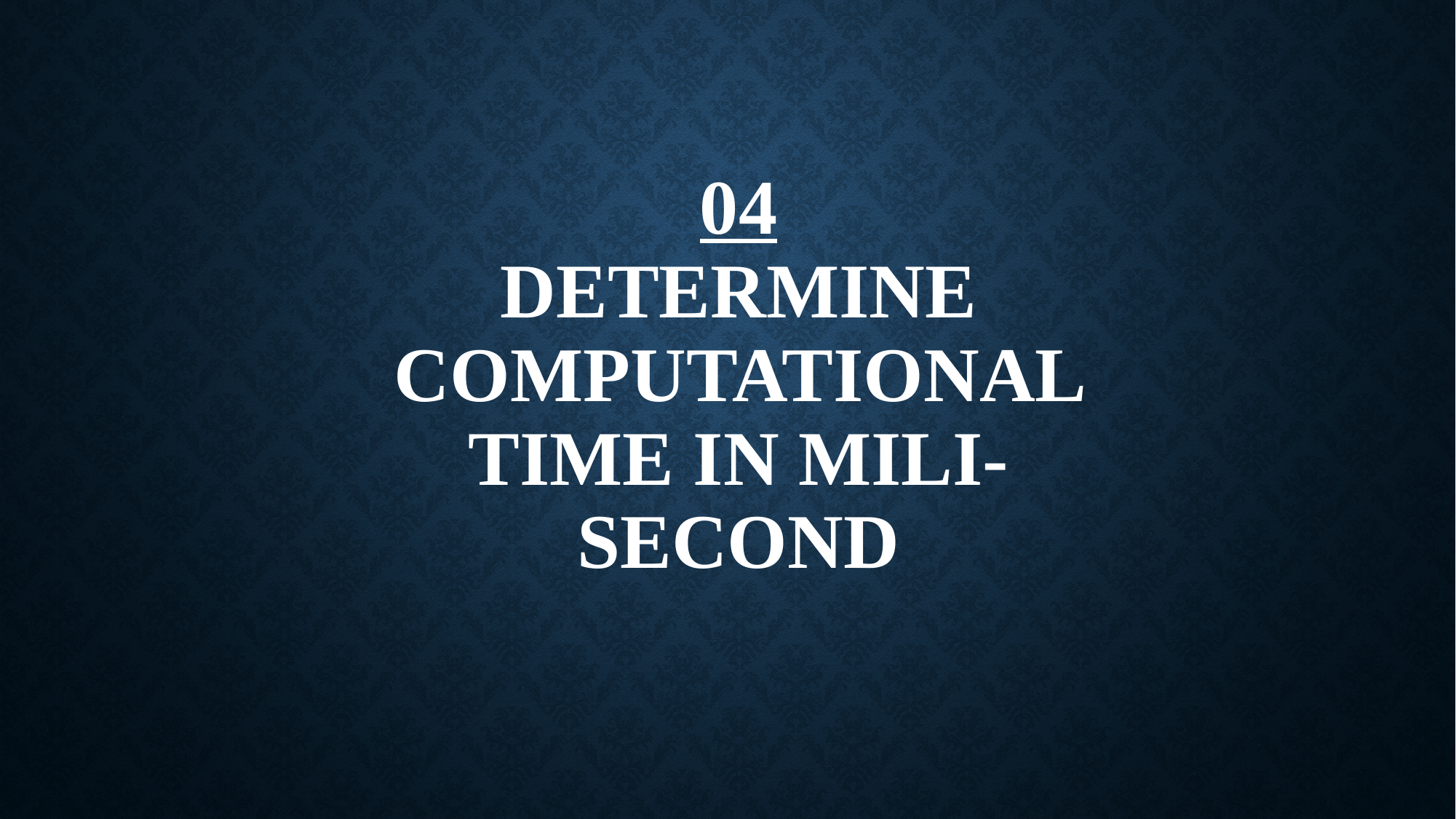

# 04 Determine computational time in MILI-SECOND